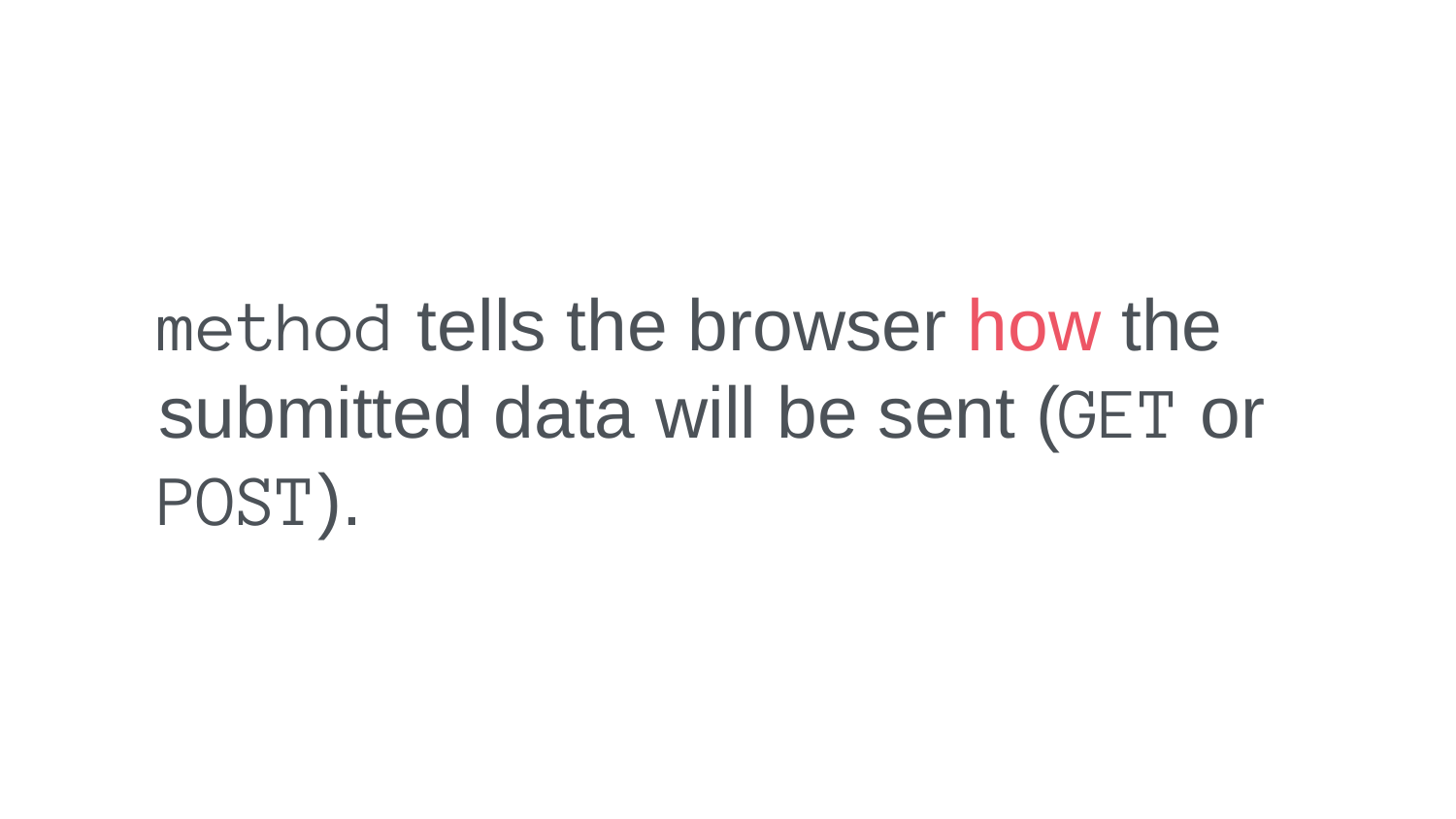

method tells the browser how the submitted data will be sent (GET or POST).